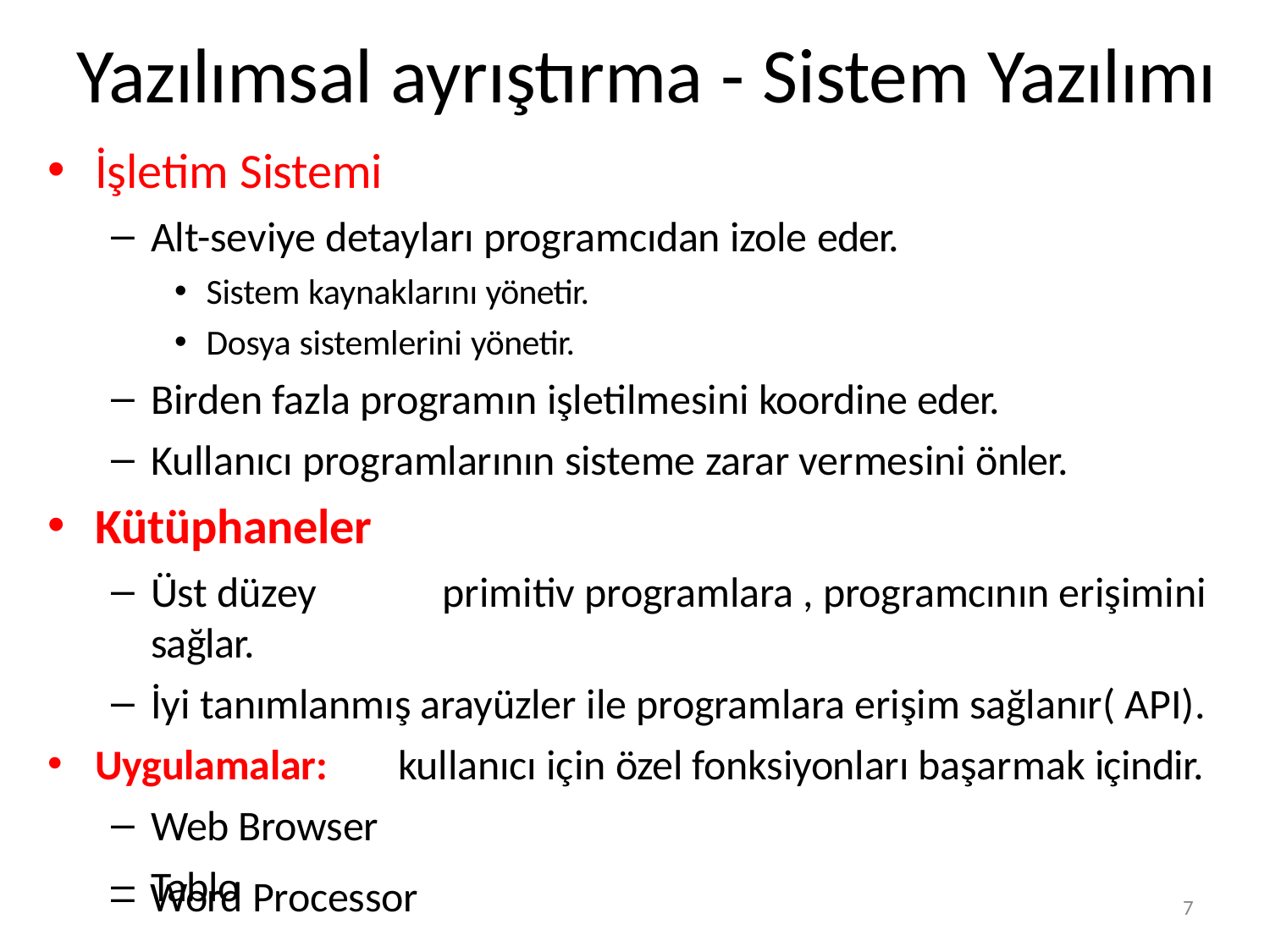

# Yazılımsal ayrıştırma - Sistem Yazılımı
İşletim Sistemi
Alt-seviye detayları programcıdan izole eder.
Sistem kaynaklarını yönetir.
Dosya sistemlerini yönetir.
Birden fazla programın işletilmesini koordine eder.
Kullanıcı programlarının sisteme zarar vermesini önler.
Kütüphaneler
Üst düzey	primitiv programlara , programcının erişimini sağlar.
İyi tanımlanmış arayüzler ile programlara erişim sağlanır( API).
Uygulamalar:	kullanıcı için özel fonksiyonları başarmak içindir.
Web Browser
Tablo
– Word Processor
7